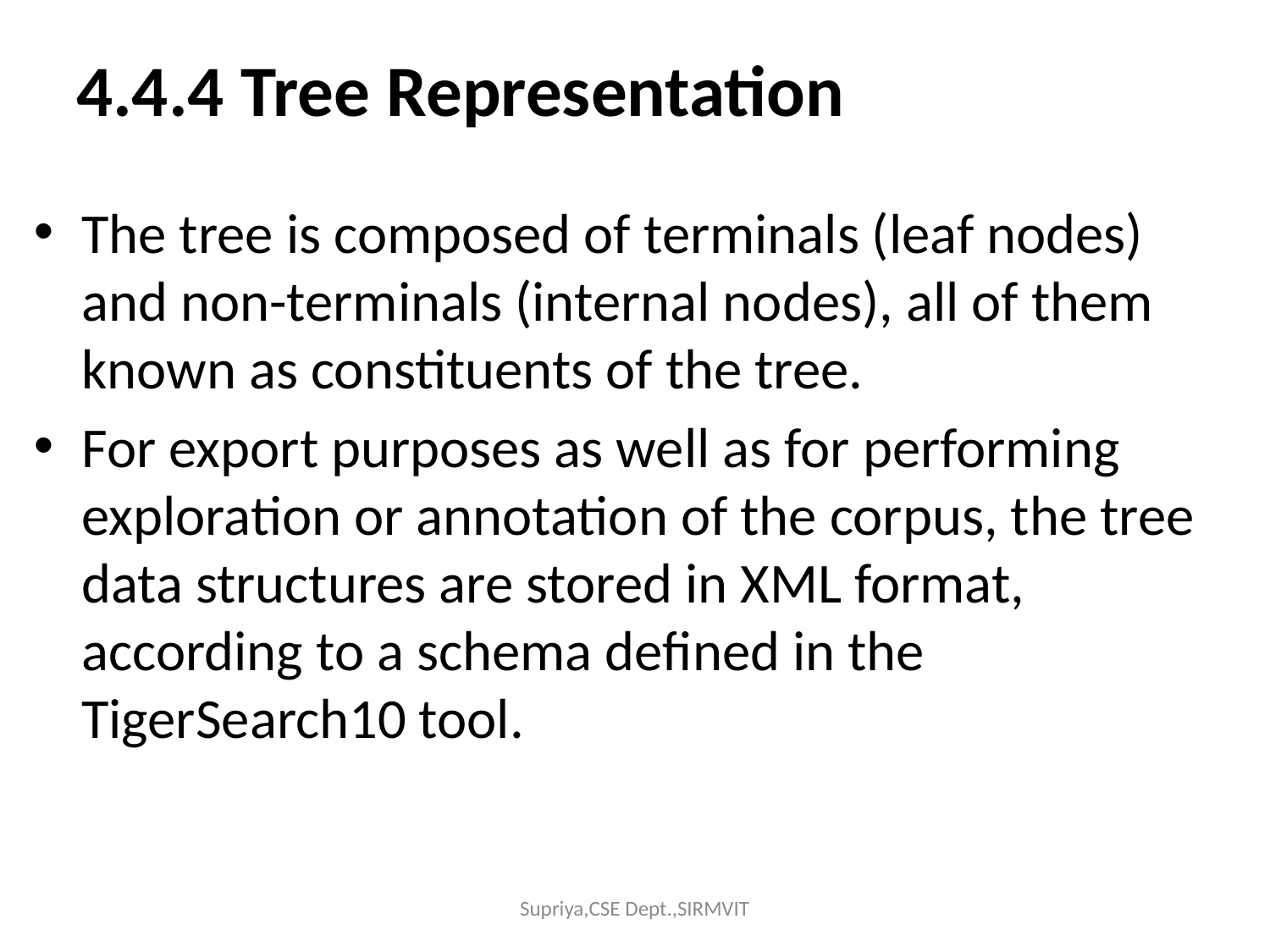

# 4.4.4 Tree Representation
The tree is composed of terminals (leaf nodes) and non-terminals (internal nodes), all of them known as constituents of the tree.
For export purposes as well as for performing exploration or annotation of the corpus, the tree data structures are stored in XML format, according to a schema defined in the TigerSearch10 tool.

Supriya,CSE Dept.,SIRMVIT